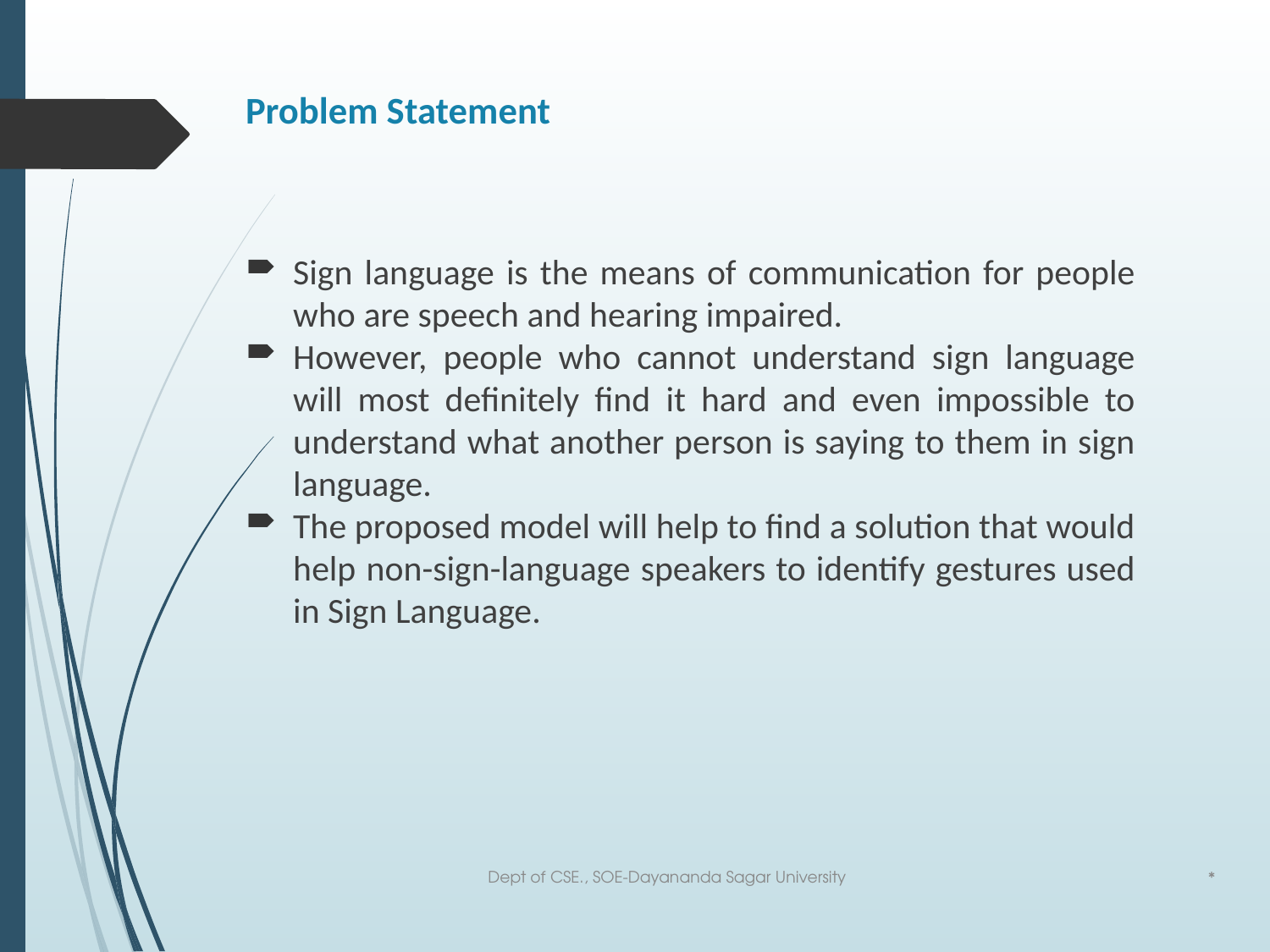

# Problem Statement
Sign language is the means of communication for people who are speech and hearing impaired.
However, people who cannot understand sign language will most definitely find it hard and even impossible to understand what another person is saying to them in sign language.
The proposed model will help to find a solution that would help non-sign-language speakers to identify gestures used in Sign Language.

Dept of CSE., SOE-Dayananda Sagar University
*